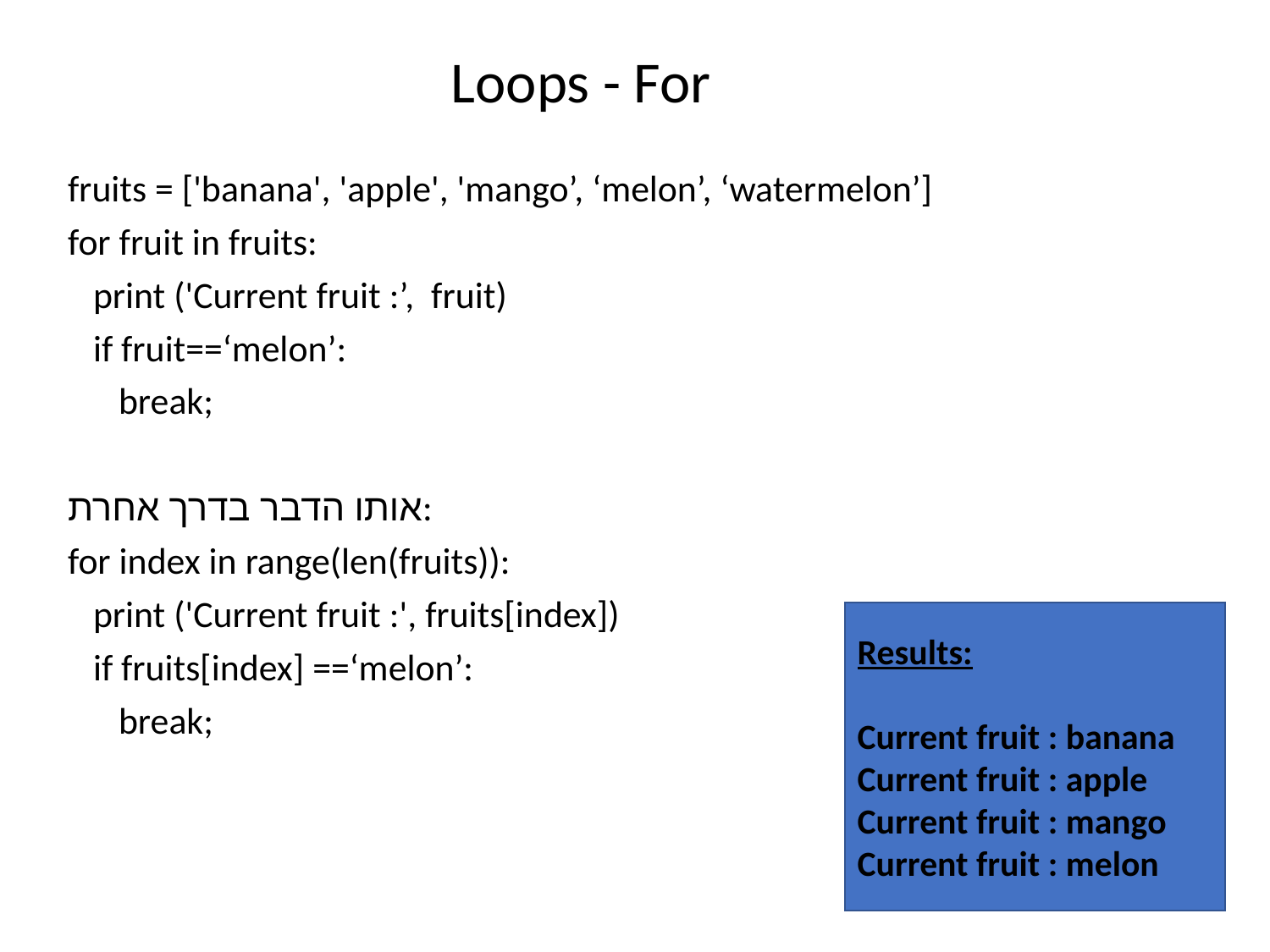

# Loops - For
fruits = ['banana', 'apple', 'mango’, ‘melon’, ‘watermelon’]
for fruit in fruits:
   print ('Current fruit :’,  fruit)
   if fruit==‘melon’:
      break;

אותו הדבר בדרך אחרת:
for index in range(len(fruits)):
   print ('Current fruit :', fruits[index])
   if fruits[index] ==‘melon’:
      break;
Results:

Current fruit : banana
Current fruit : apple
Current fruit : mango
Current fruit : melon